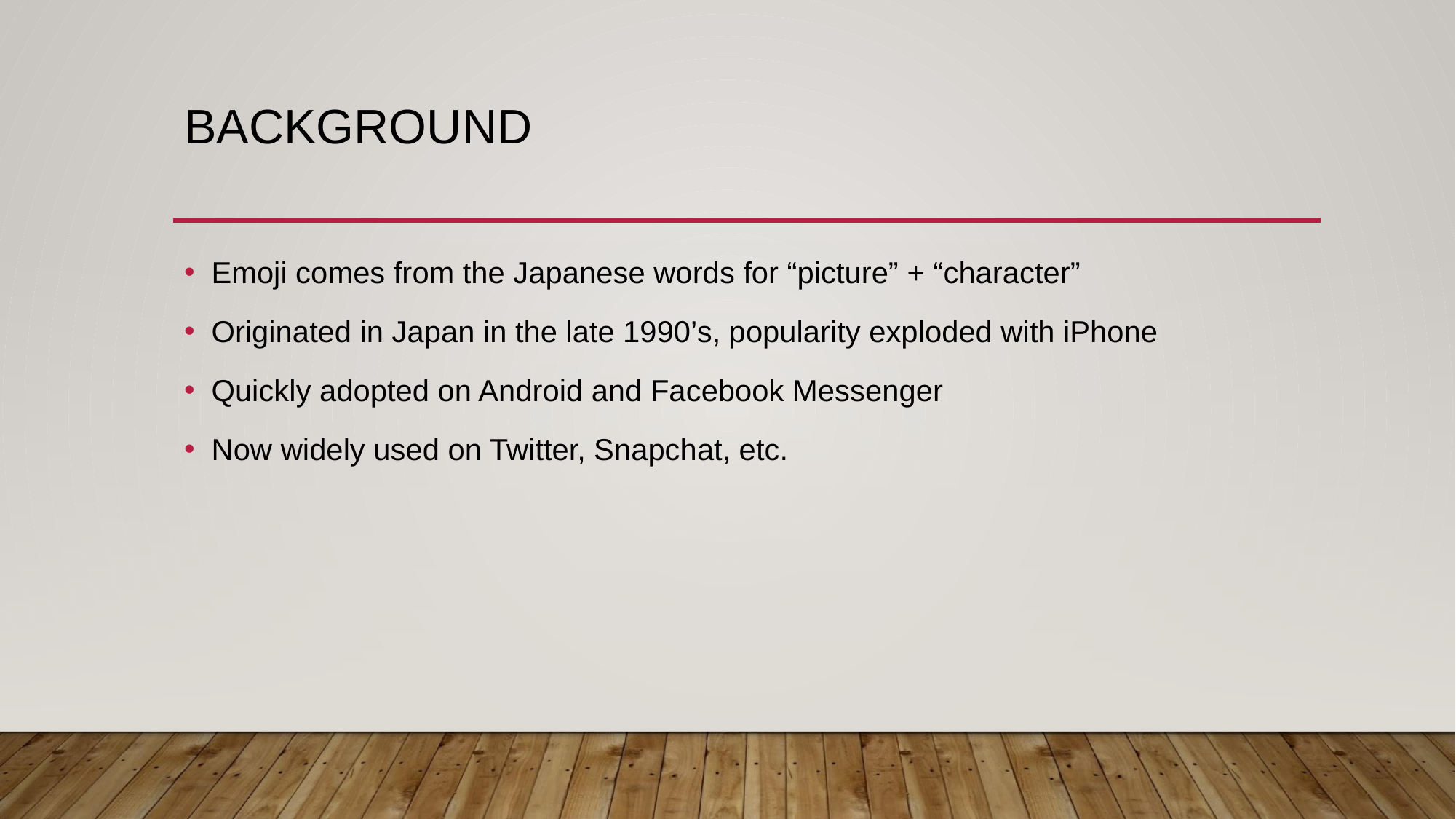

# BACKGROUND
Emoji comes from the Japanese words for “picture” + “character”
Originated in Japan in the late 1990’s, popularity exploded with iPhone
Quickly adopted on Android and Facebook Messenger
Now widely used on Twitter, Snapchat, etc.